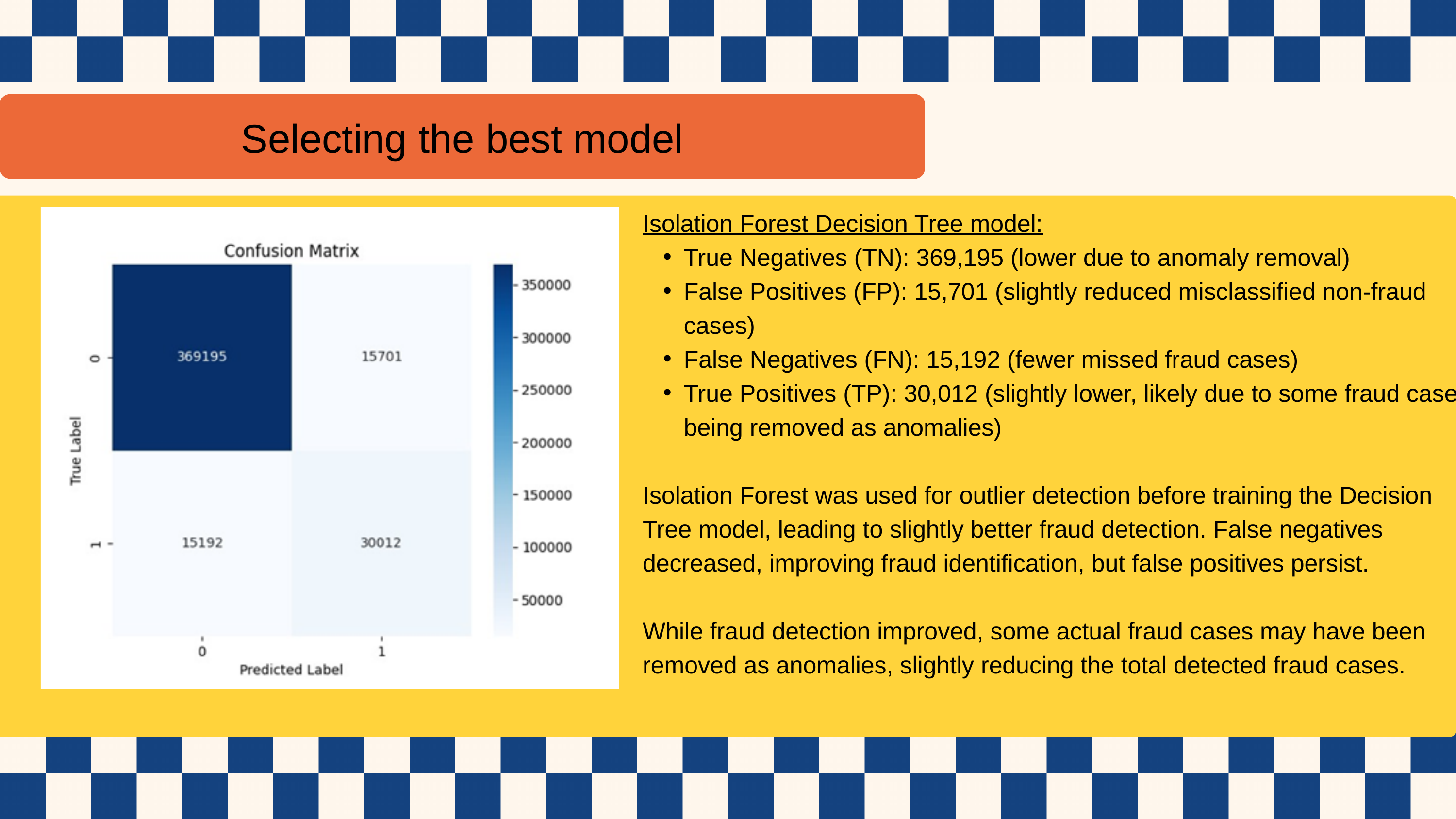

Selecting the best model

Isolation Forest Decision Tree model:
True Negatives (TN): 369,195 (lower due to anomaly removal)
False Positives (FP): 15,701 (slightly reduced misclassified non-fraud cases)
False Negatives (FN): 15,192 (fewer missed fraud cases)
True Positives (TP): 30,012 (slightly lower, likely due to some fraud cases being removed as anomalies)

Isolation Forest was used for outlier detection before training the Decision Tree model, leading to slightly better fraud detection. False negatives decreased, improving fraud identification, but false positives persist.

While fraud detection improved, some actual fraud cases may have been removed as anomalies, slightly reducing the total detected fraud cases.